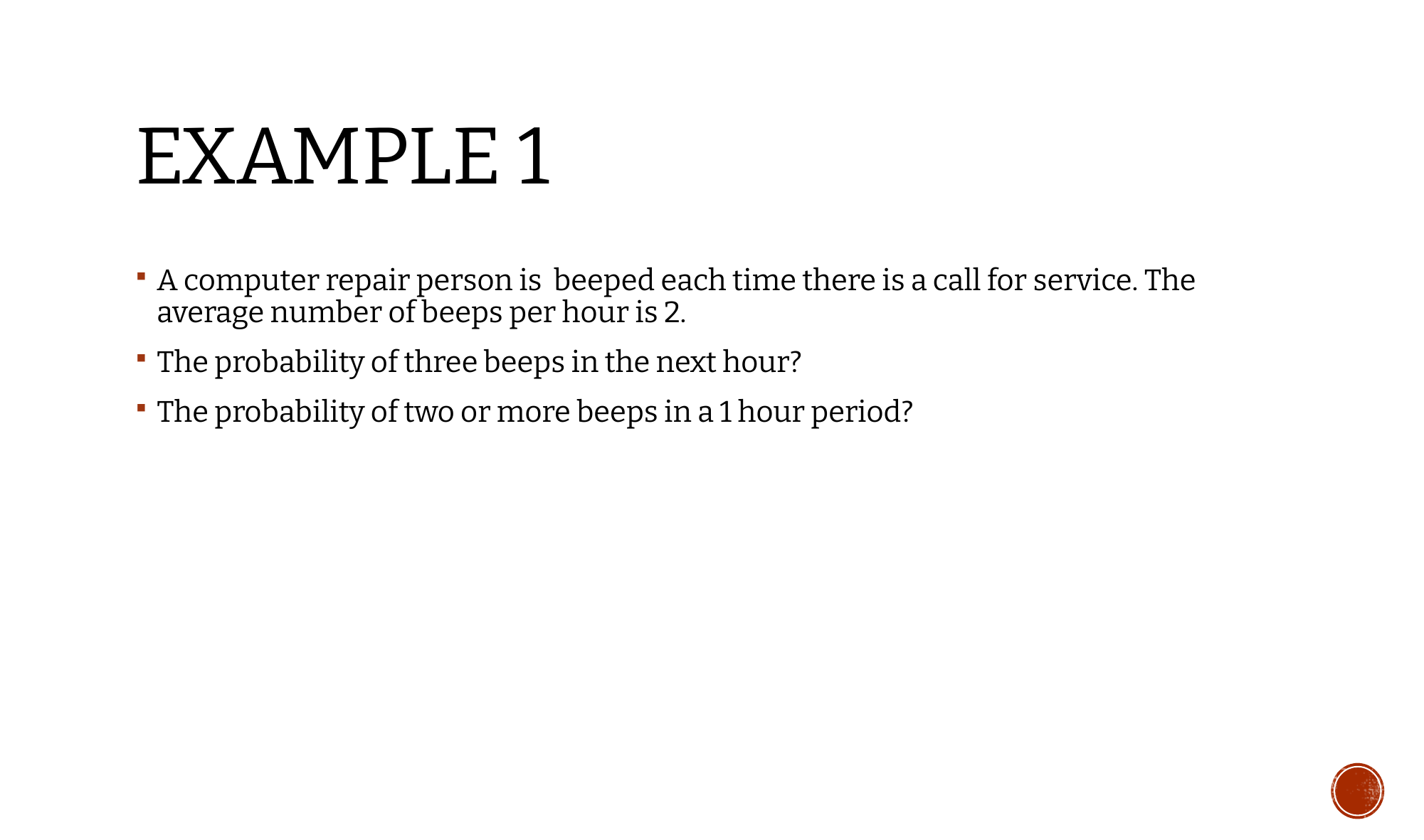

# Example 1
A computer repair person is  beeped each time there is a call for service. The average number of beeps per hour is 2.
The probability of three beeps in the next hour?
The probability of two or more beeps in a 1 hour period?